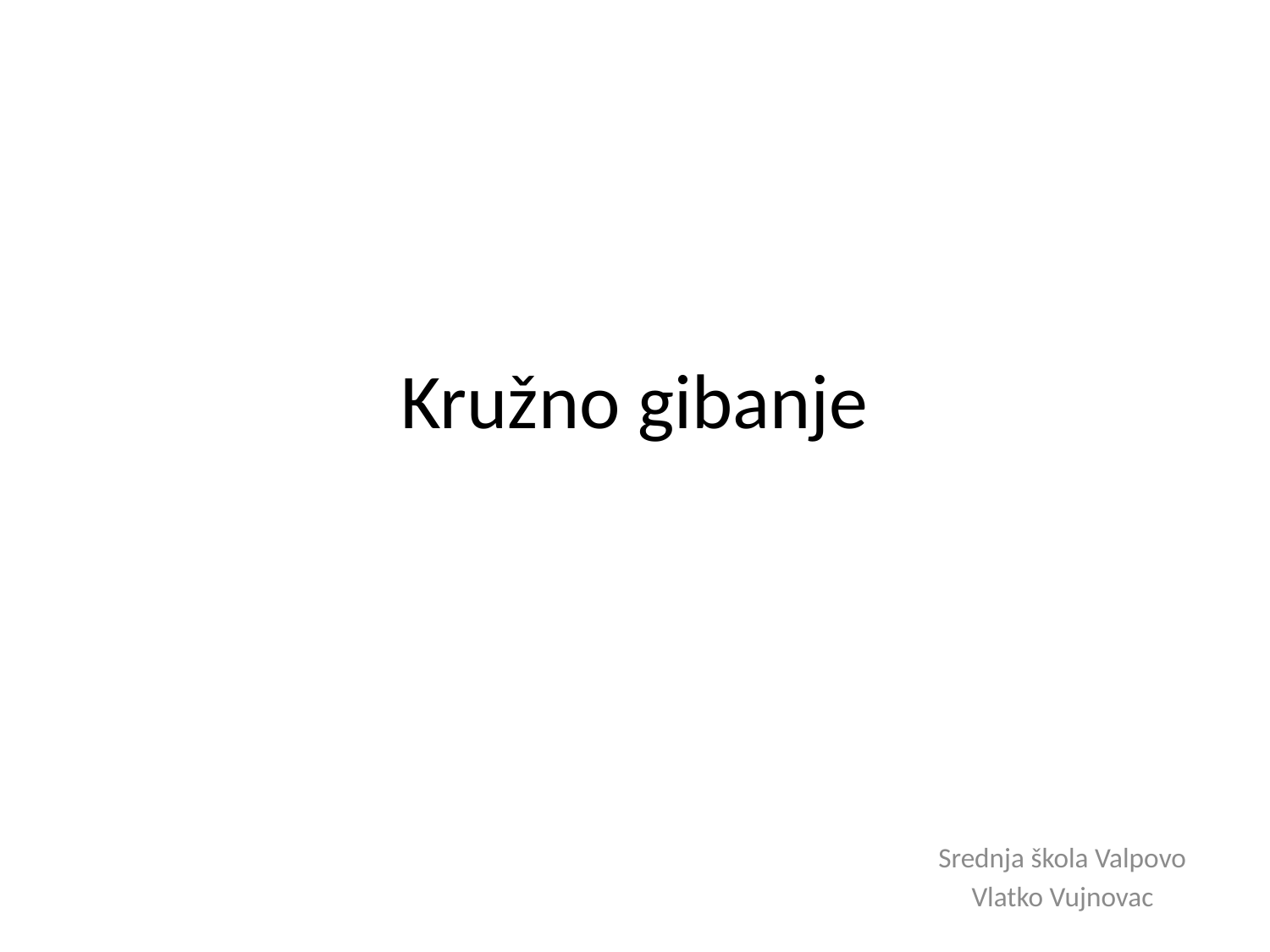

# Kružno gibanje
Srednja škola Valpovo
Vlatko Vujnovac